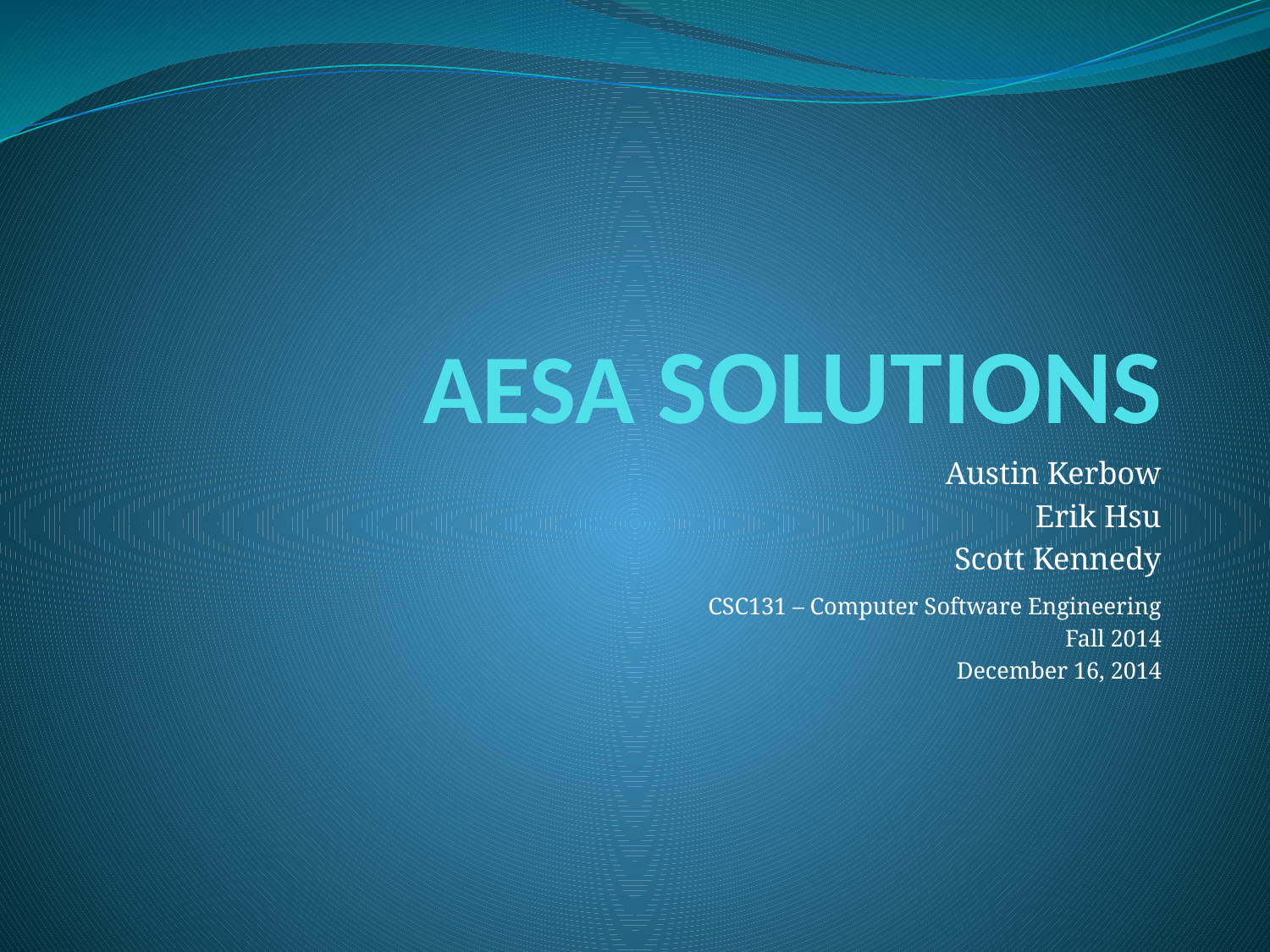

# AESA SOLUTIONS
Austin Kerbow
Erik Hsu
Scott Kennedy

CSC131 – Computer Software Engineering
Fall 2014
December 16, 2014